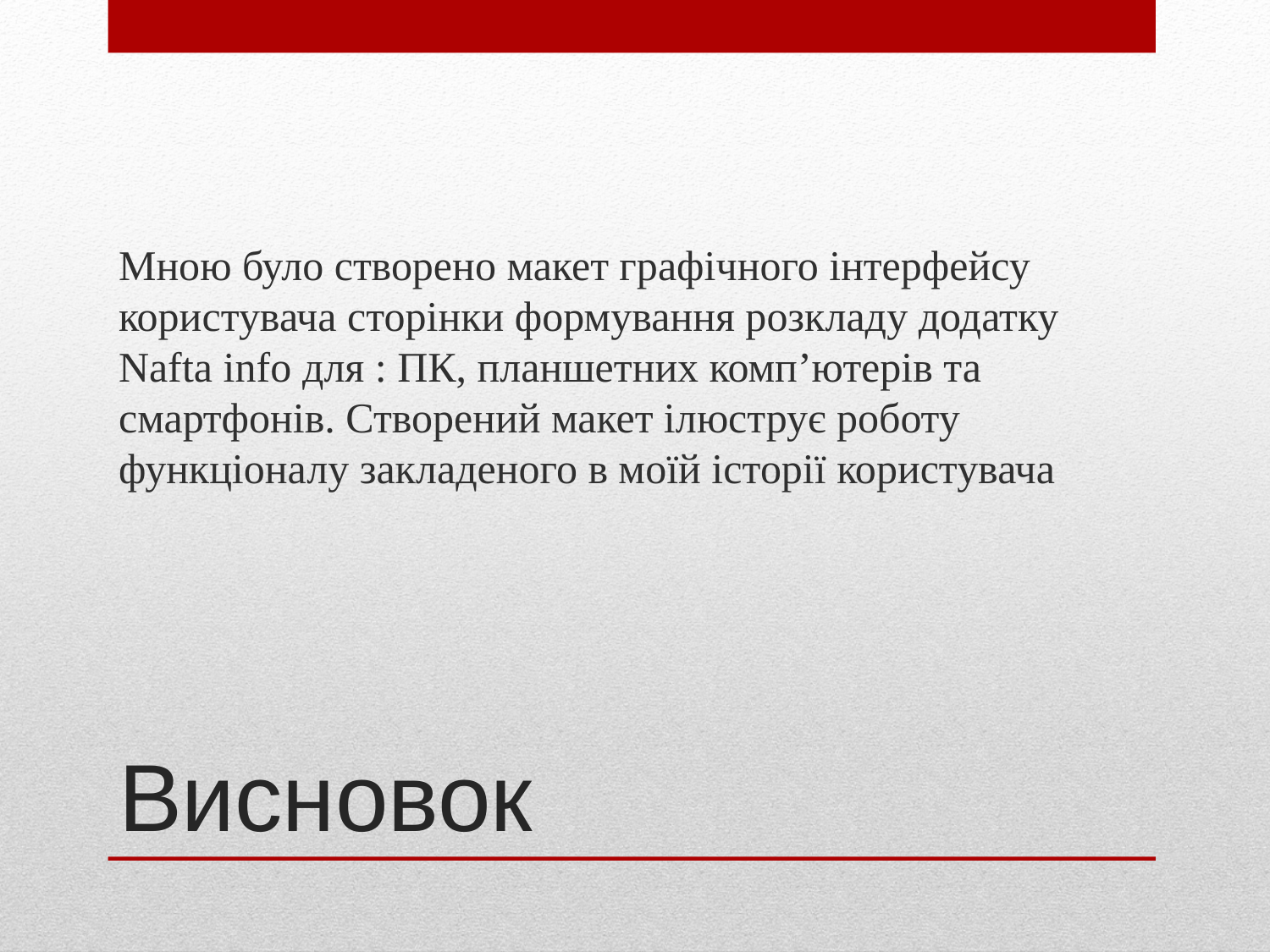

Мною було створено макет графічного інтерфейсу користувача сторінки формування розкладу додатку Nafta info для : ПК, планшетних комп’ютерів та смартфонів. Створений макет ілюструє роботу функціоналу закладеного в моїй історії користувача
# Висновок